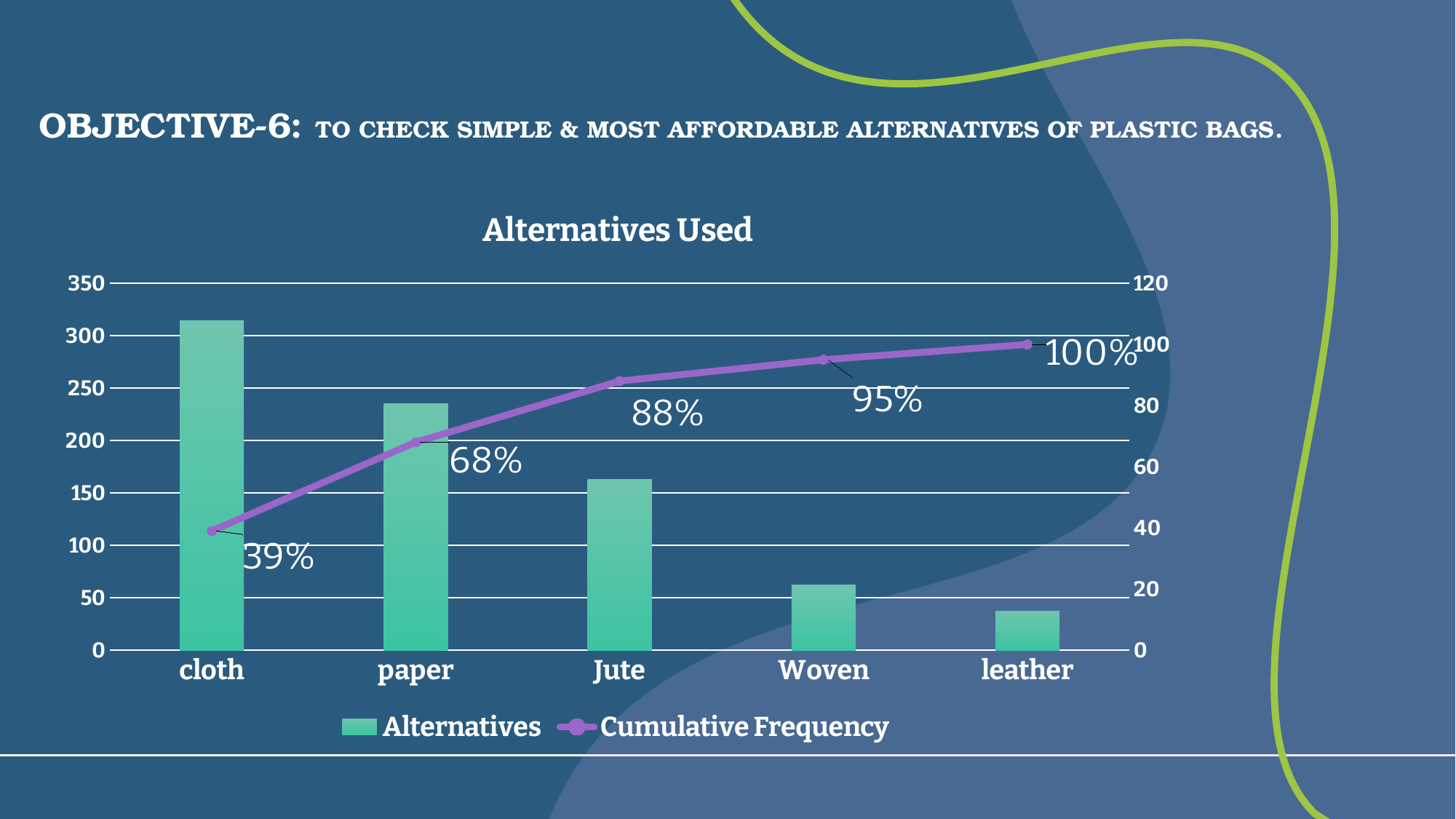

# OBJECTIVE-6: To check simple & most affordable alternatives of plastic bags.

### Chart: Alternatives Used

| Category | Alternatives | Cumulative Frequency  |
|---|---|---|
| cloth | 314.0 | 39.0 |
| paper | 235.0 | 68.0 |
| Jute | 163.0 | 88.0 |
| Woven | 62.0 | 95.0 |
| leather | 37.0 | 100.0 |